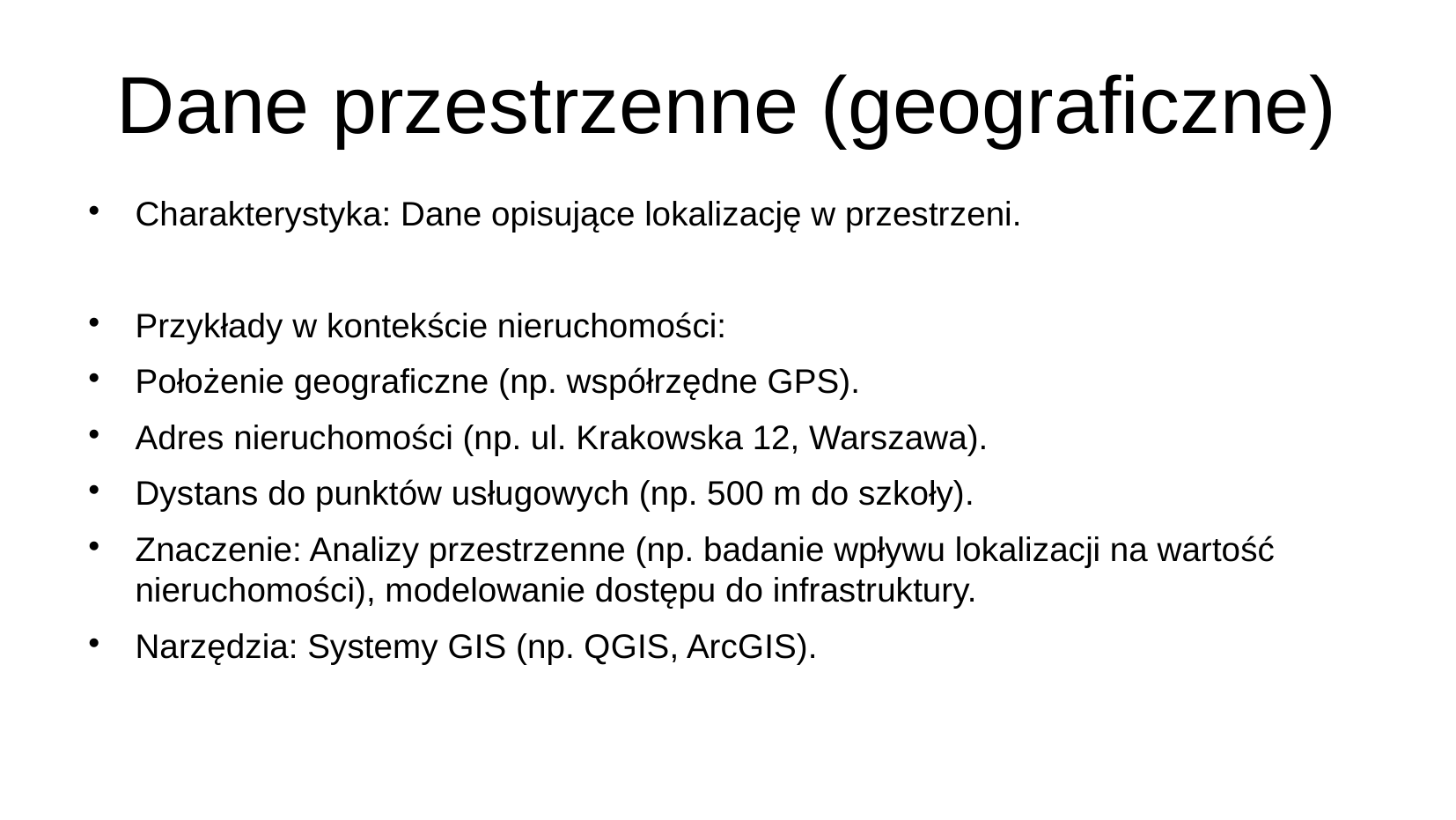

# Dane przestrzenne (geograficzne)
Charakterystyka: Dane opisujące lokalizację w przestrzeni.

Przykłady w kontekście nieruchomości:
Położenie geograficzne (np. współrzędne GPS).
Adres nieruchomości (np. ul. Krakowska 12, Warszawa).
Dystans do punktów usługowych (np. 500 m do szkoły).
Znaczenie: Analizy przestrzenne (np. badanie wpływu lokalizacji na wartość nieruchomości), modelowanie dostępu do infrastruktury.
Narzędzia: Systemy GIS (np. QGIS, ArcGIS).